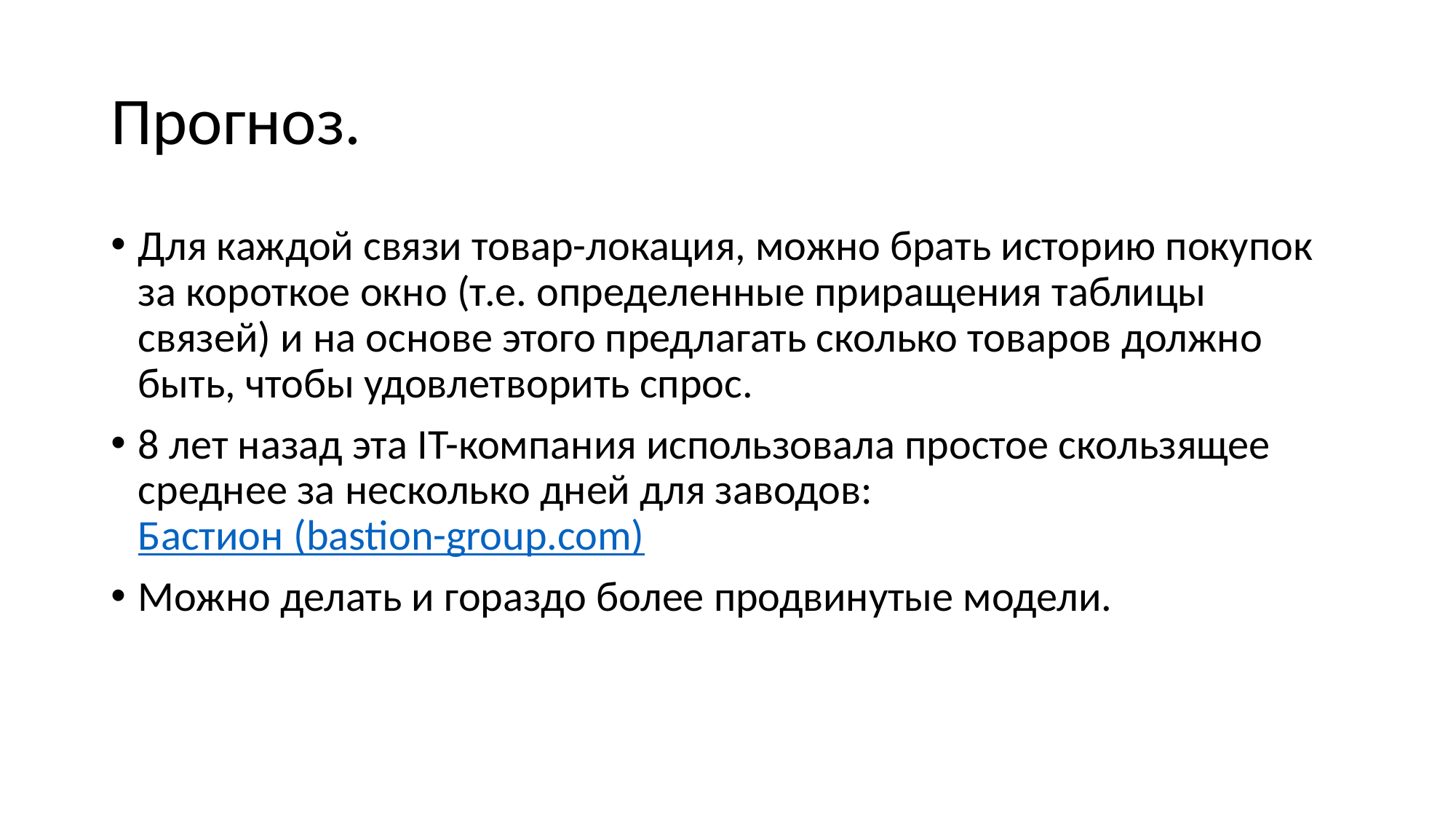

# Прогноз.
Для каждой связи товар-локация, можно брать историю покупок за короткое окно (т.е. определенные приращения таблицы связей) и на основе этого предлагать сколько товаров должно быть, чтобы удовлетворить спрос.
8 лет назад эта IT-компания использовала простое скользящее среднее за несколько дней для заводов:
Бастион (bastion-group.com)
Можно делать и гораздо более продвинутые модели.